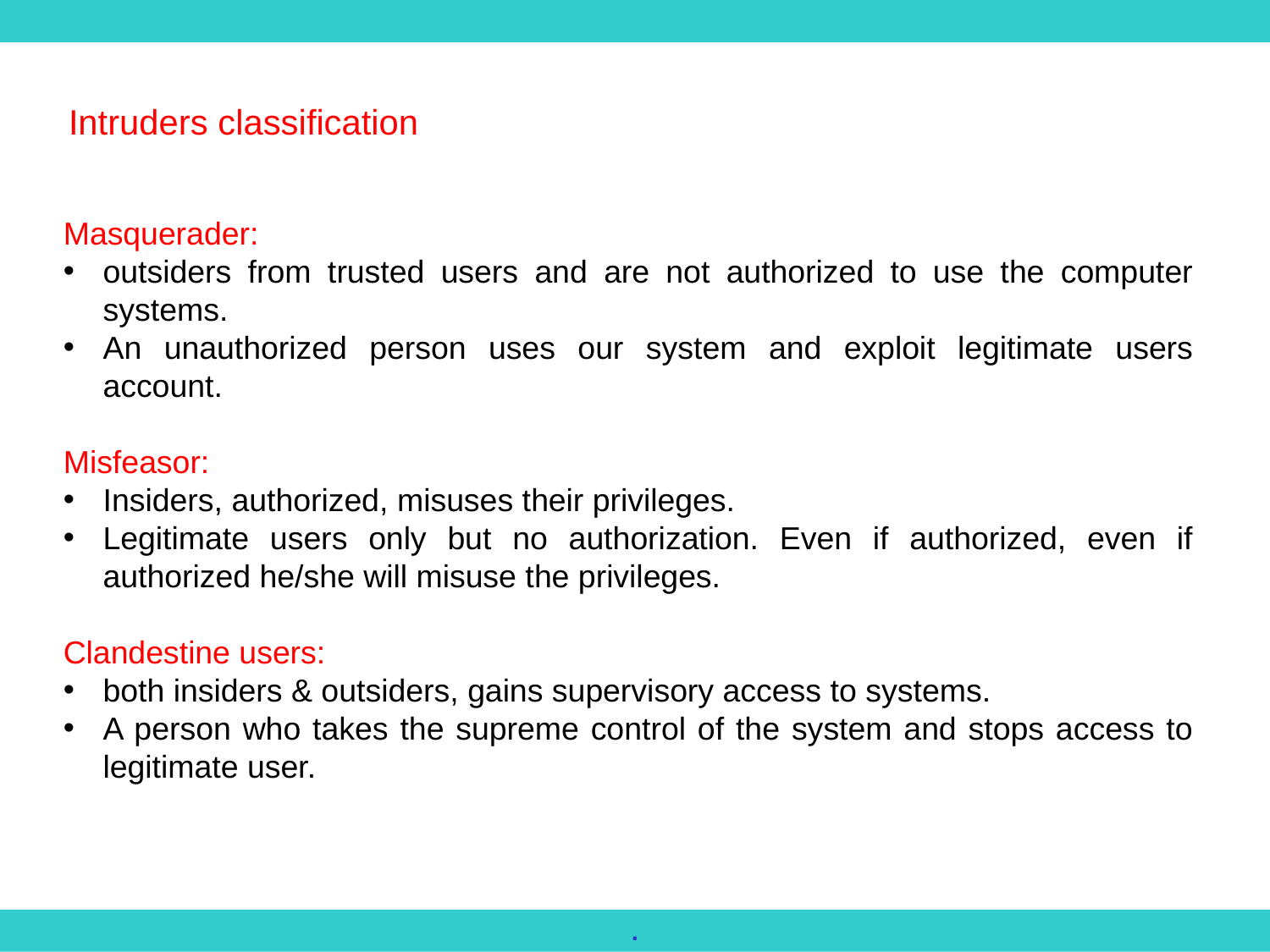

Intruders classification
Masquerader:
outsiders from trusted users and are not authorized to use the computer systems.
An unauthorized person uses our system and exploit legitimate users account.

Misfeasor:
Insiders, authorized, misuses their privileges.
Legitimate users only but no authorization. Even if authorized, even if authorized he/she will misuse the privileges.

Clandestine users:
both insiders & outsiders, gains supervisory access to systems.
A person who takes the supreme control of the system and stops access to legitimate user.
.